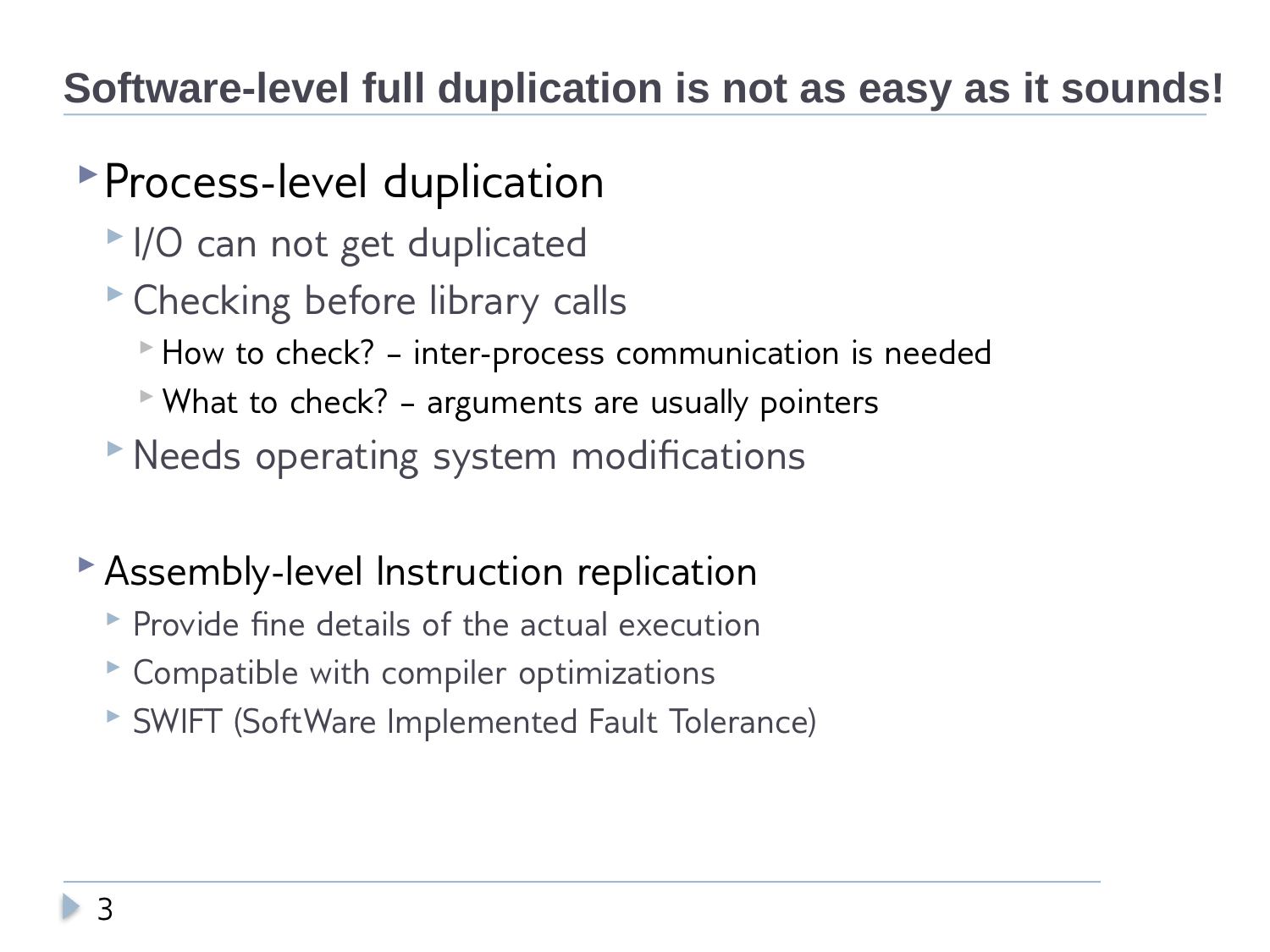

# Software-level full duplication is not as easy as it sounds!
Process-level duplication
I/O can not get duplicated
Checking before library calls
How to check? – inter-process communication is needed
What to check? – arguments are usually pointers
Needs operating system modifications

Assembly-level Instruction replication
Provide fine details of the actual execution
Compatible with compiler optimizations
SWIFT (SoftWare Implemented Fault Tolerance)

3